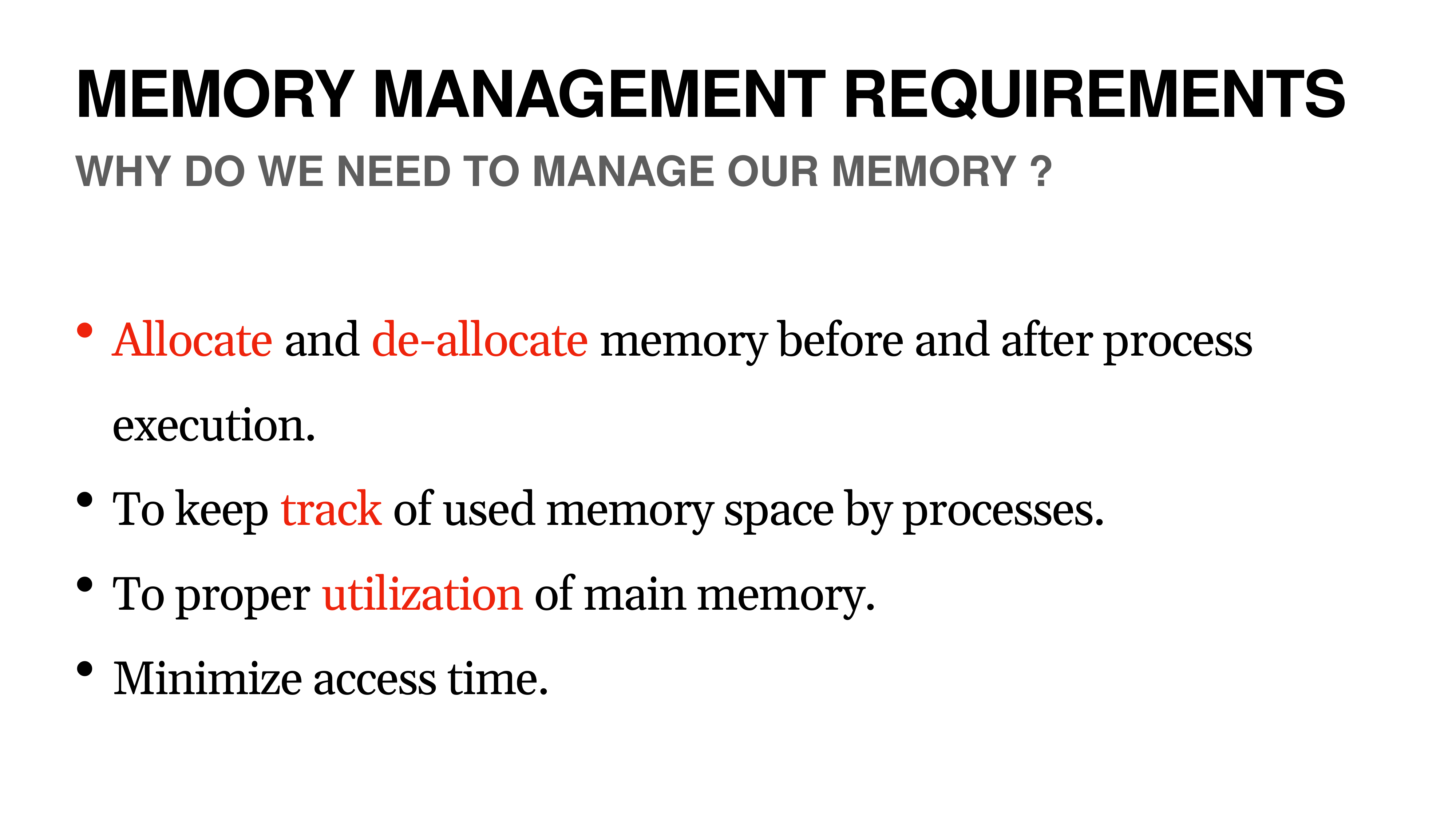

# MEMORY MANAGEMENT REQUIREMENTS
WHY DO WE NEED TO MANAGE OUR MEMORY ?
Allocate and de-allocate memory before and after process execution.
To keep track of used memory space by processes.
To proper utilization of main memory.
Minimize access time.